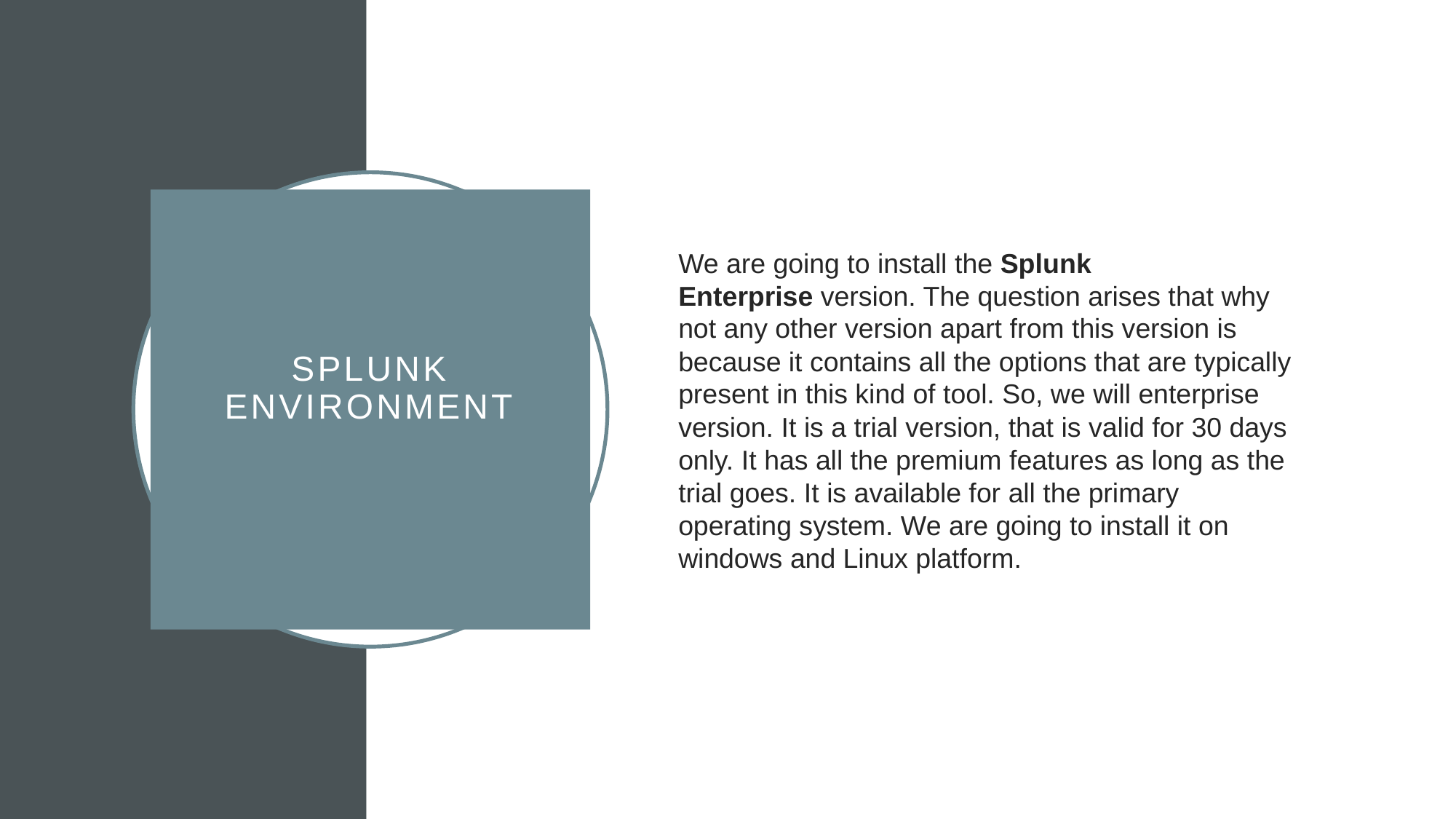

We are going to install the Splunk Enterprise version. The question arises that why not any other version apart from this version is because it contains all the options that are typically present in this kind of tool. So, we will enterprise version. It is a trial version, that is valid for 30 days only. It has all the premium features as long as the trial goes. It is available for all the primary operating system. We are going to install it on windows and Linux platform.

# Splunk Environment